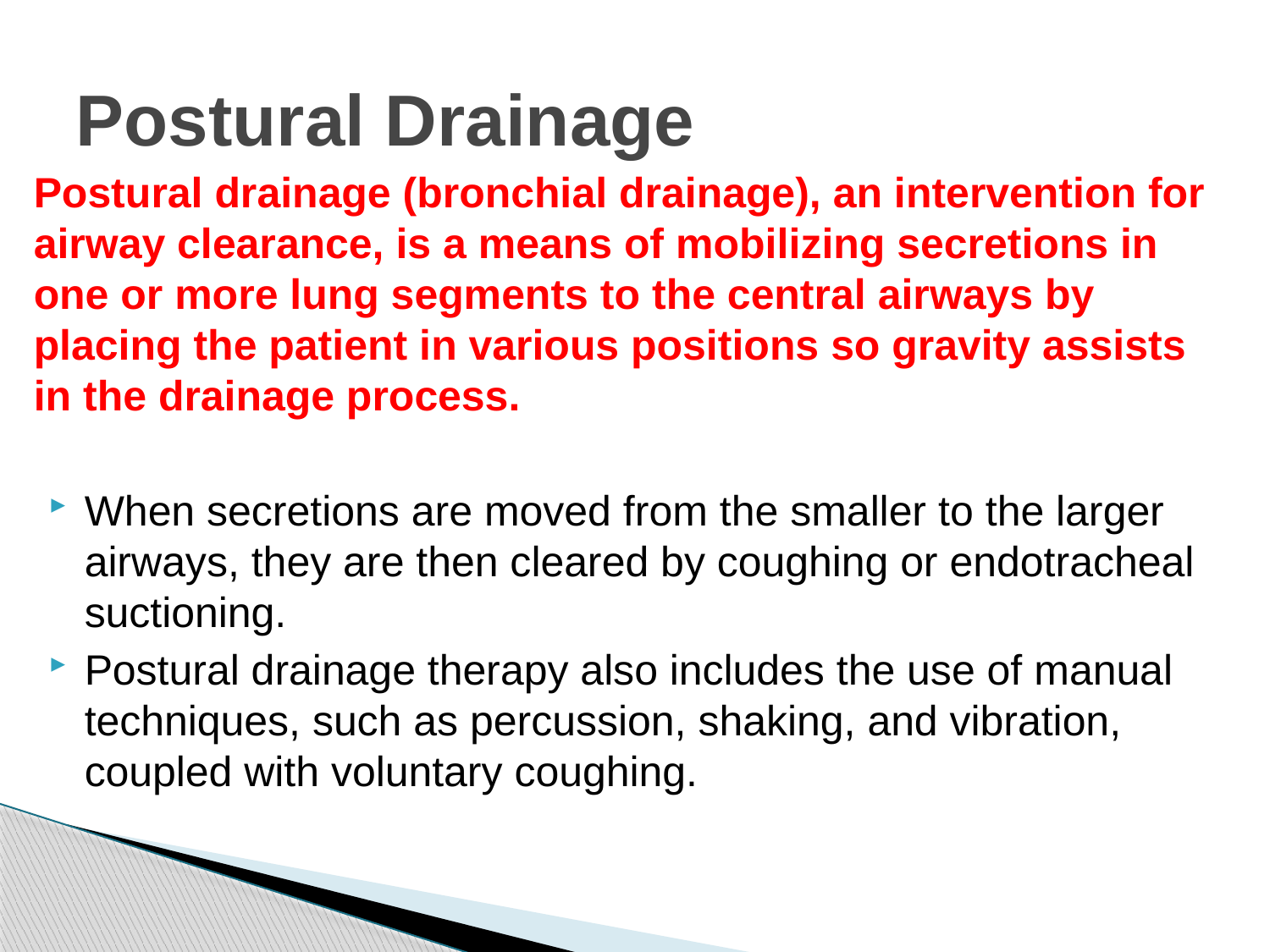

# Postural Drainage
Postural drainage (bronchial drainage), an intervention for airway clearance, is a means of mobilizing secretions in one or more lung segments to the central airways by placing the patient in various positions so gravity assists in the drainage process.

When secretions are moved from the smaller to the larger airways, they are then cleared by coughing or endotracheal suctioning.
Postural drainage therapy also includes the use of manual techniques, such as percussion, shaking, and vibration, coupled with voluntary coughing.